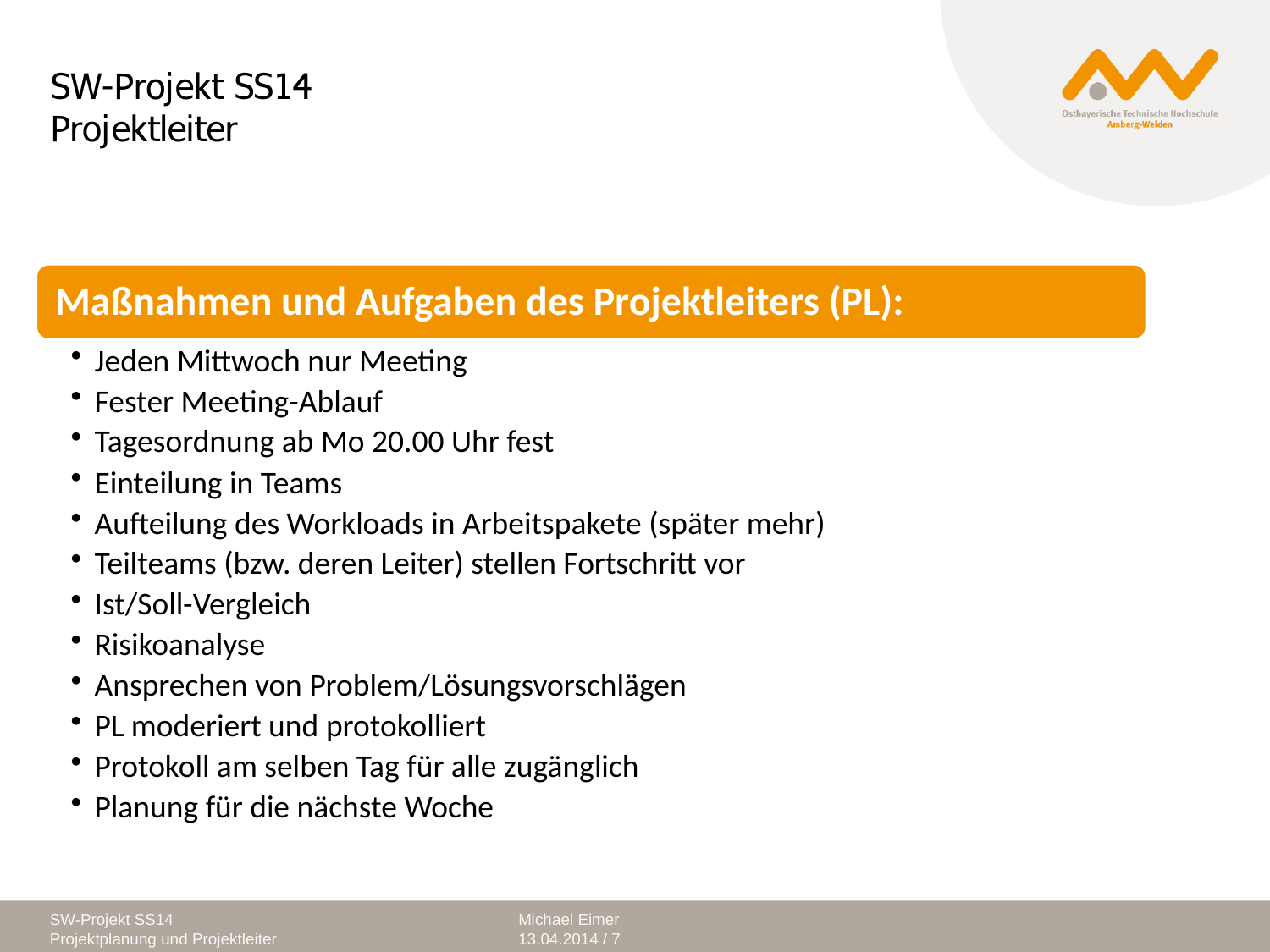

# SW-Projekt SS14 Projektleiter
Maßnahmen und Aufgaben des Projektleiters (PL):
Jeden Mittwoch nur Meeting
Fester Meeting-Ablauf
Tagesordnung ab Mo 20.00 Uhr fest
Einteilung in Teams
Aufteilung des Workloads in Arbeitspakete (später mehr)
Teilteams (bzw. deren Leiter) stellen Fortschritt vor
Ist/Soll-Vergleich
Risikoanalyse
Ansprechen von Problem/Lösungsvorschlägen
PL moderiert und protokolliert
Protokoll am selben Tag für alle zugänglich
Planung für die nächste Woche